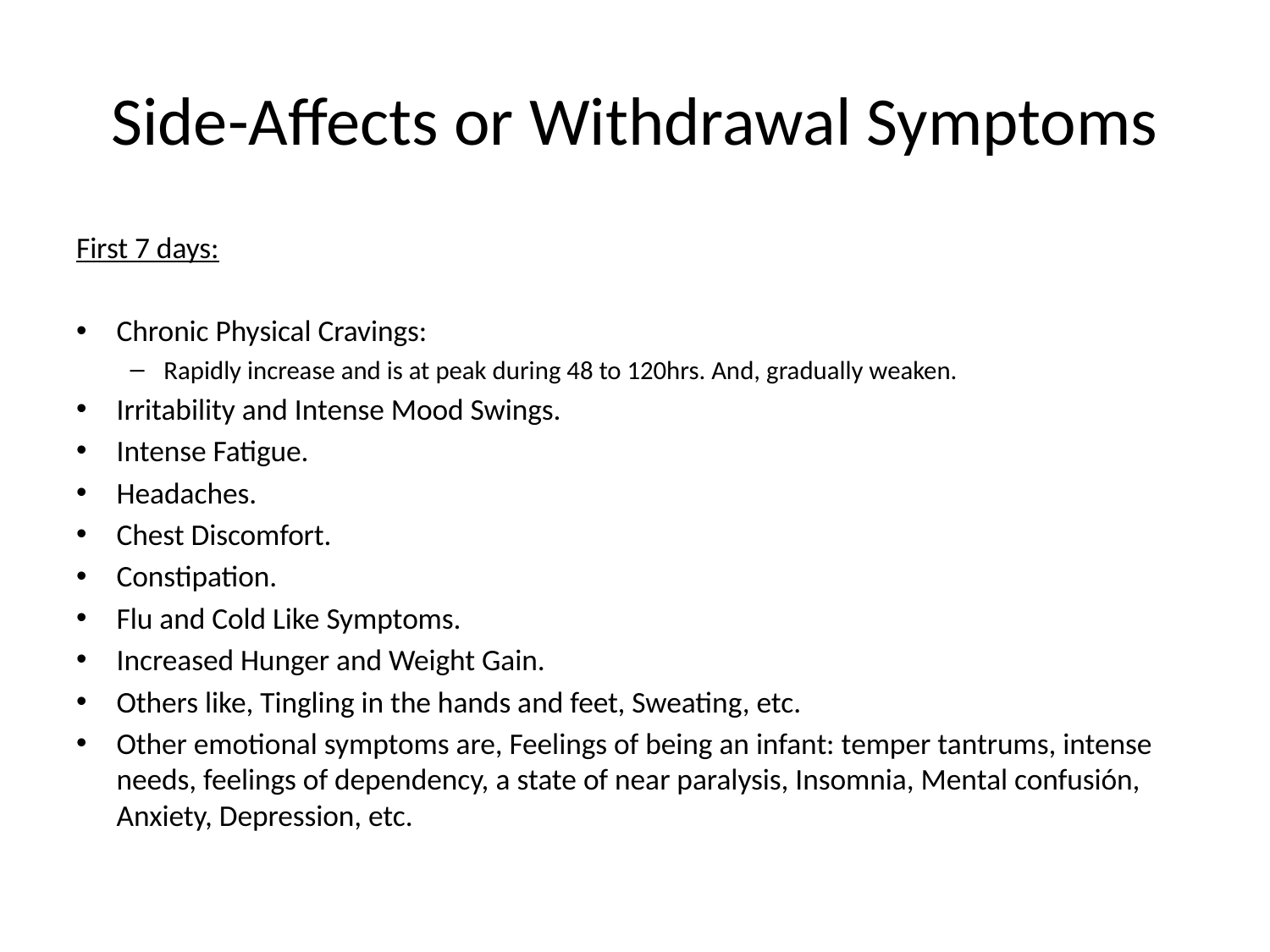

# Side-Affects or Withdrawal Symptoms
First 7 days:

Chronic Physical Cravings:
Rapidly increase and is at peak during 48 to 120hrs. And, gradually weaken.
Irritability and Intense Mood Swings.
Intense Fatigue.
Headaches.
Chest Discomfort.
Constipation.
Flu and Cold Like Symptoms.
Increased Hunger and Weight Gain.
Others like, Tingling in the hands and feet, Sweating, etc.
Other emotional symptoms are, Feelings of being an infant: temper tantrums, intense needs, feelings of dependency, a state of near paralysis, Insomnia, Mental confusión, Anxiety, Depression, etc.